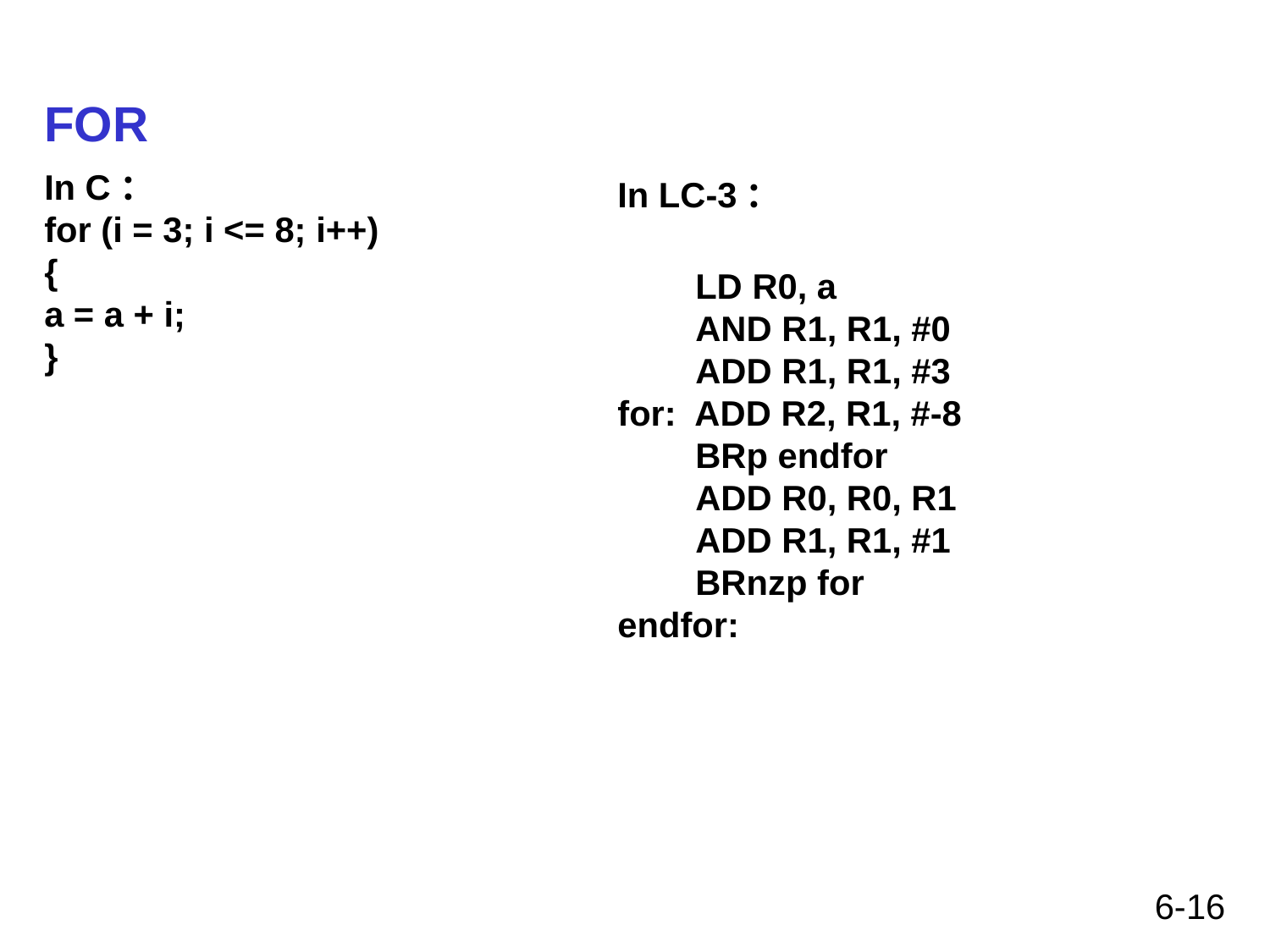

# FOR
In C：
for (i = 3; i <= 8; i++)
{
a = a + i;
}
In LC-3：

        LD R0, a
        AND R1, R1, #0
        ADD R1, R1, #3
for:  ADD R2, R1, #-8
        BRp endfor
        ADD R0, R0, R1
        ADD R1, R1, #1
        BRnzp for
endfor:
6-16